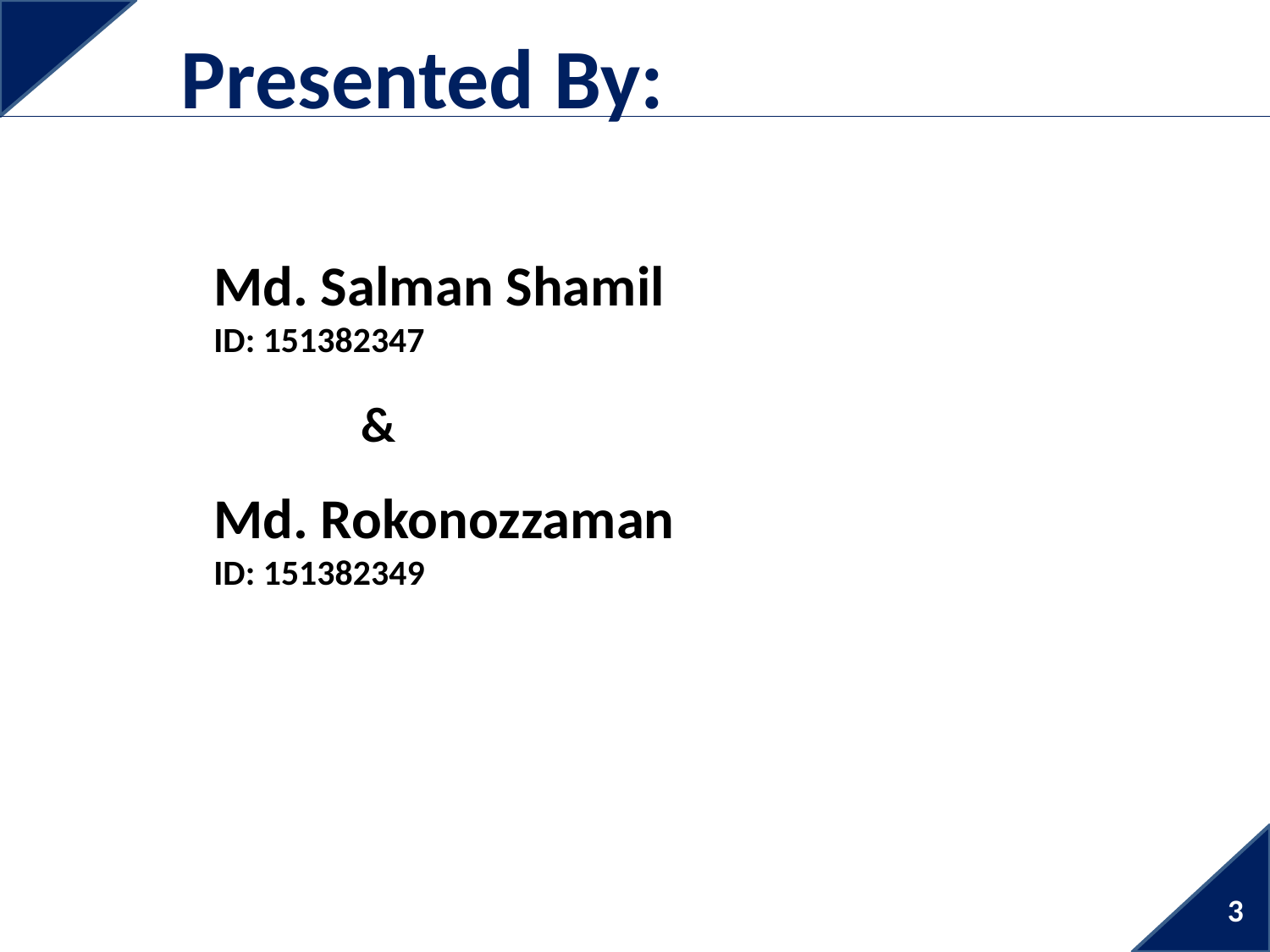

Presented By:
Md. Salman Shamil
ID: 151382347
&
Md. Rokonozzaman
ID: 151382349
3